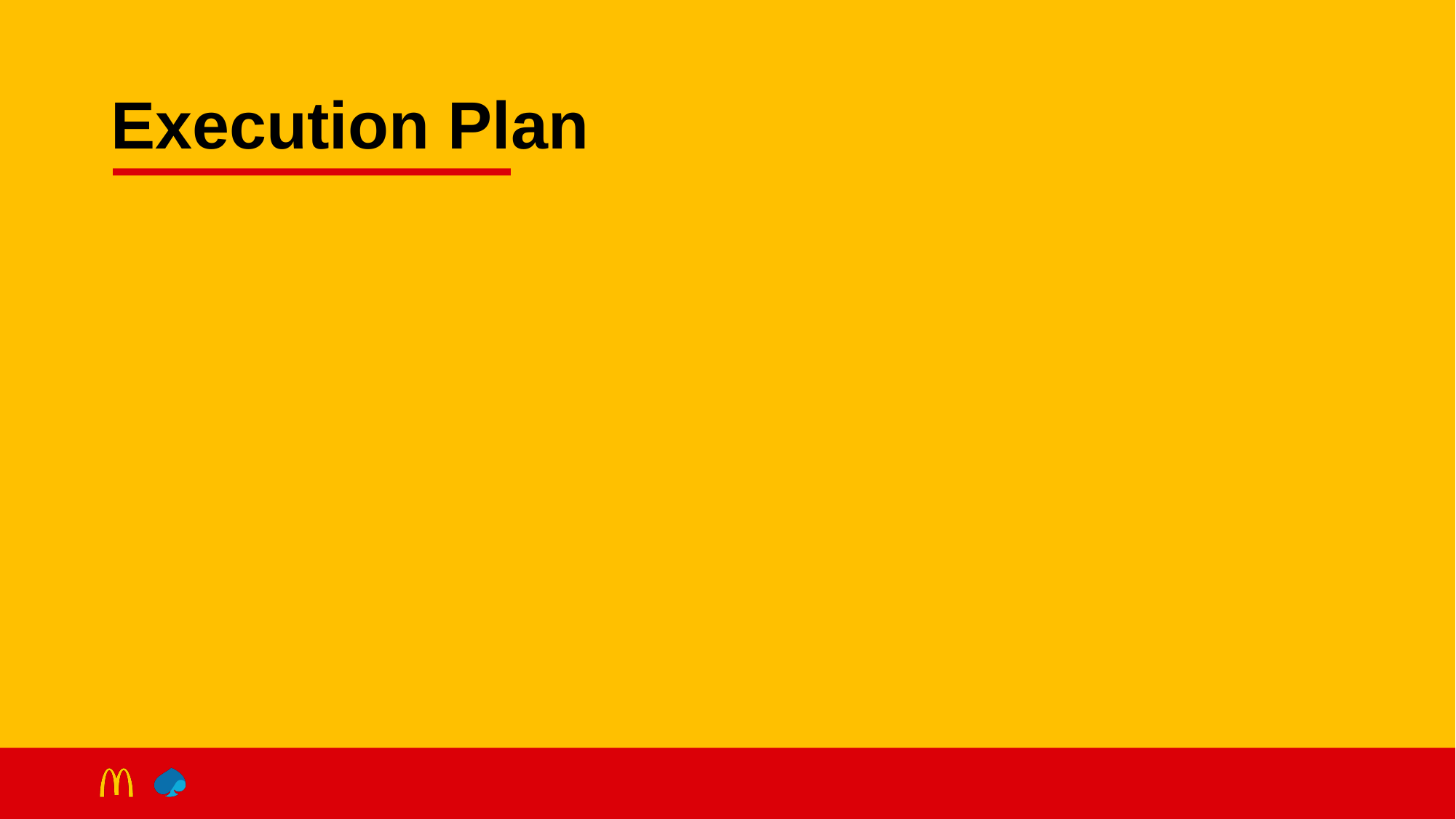

# Execution Plan

What is your execution plan? How will you reach your users/customers (web, direct, phone, etc.)? What is the timeline?